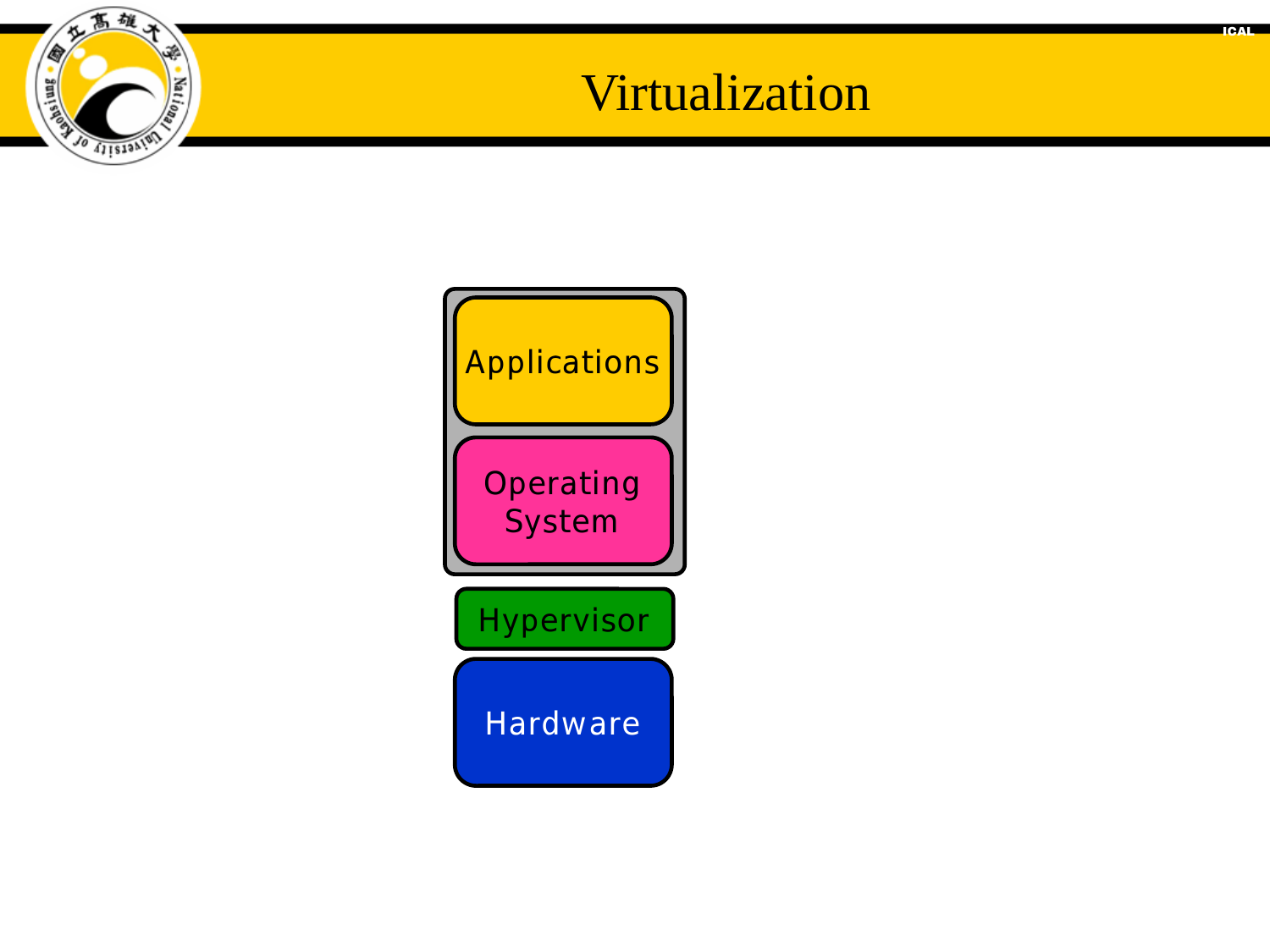

# Virtualization

Applications
Operating
System
Hypervisor
Hardware